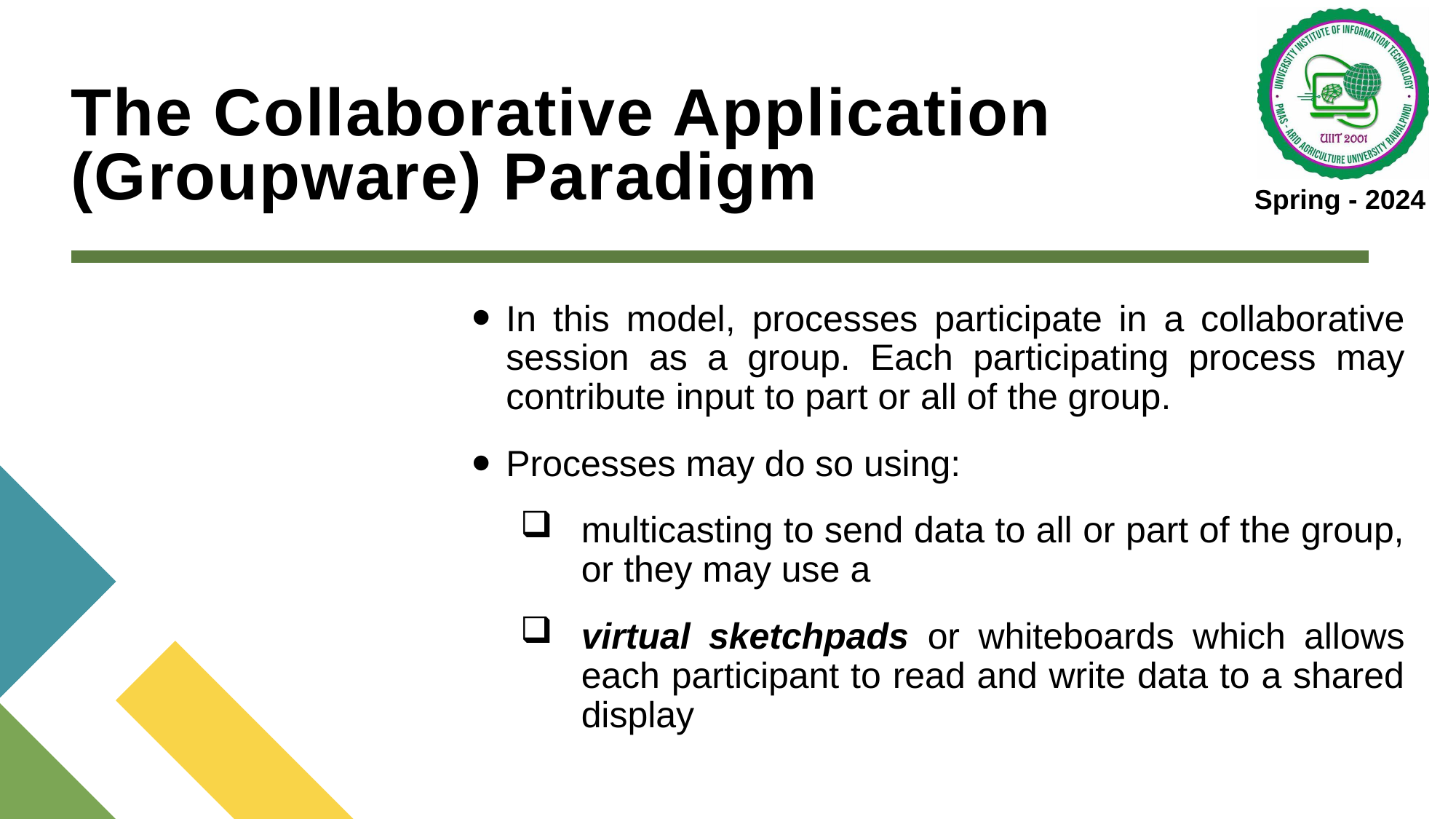

# The Collaborative Application (Groupware) Paradigm
In this model, processes participate in a collaborative session as a group. Each participating process may contribute input to part or all of the group.
Processes may do so using:
multicasting to send data to all or part of the group, or they may use a
virtual sketchpads or whiteboards which allows each participant to read and write data to a shared display